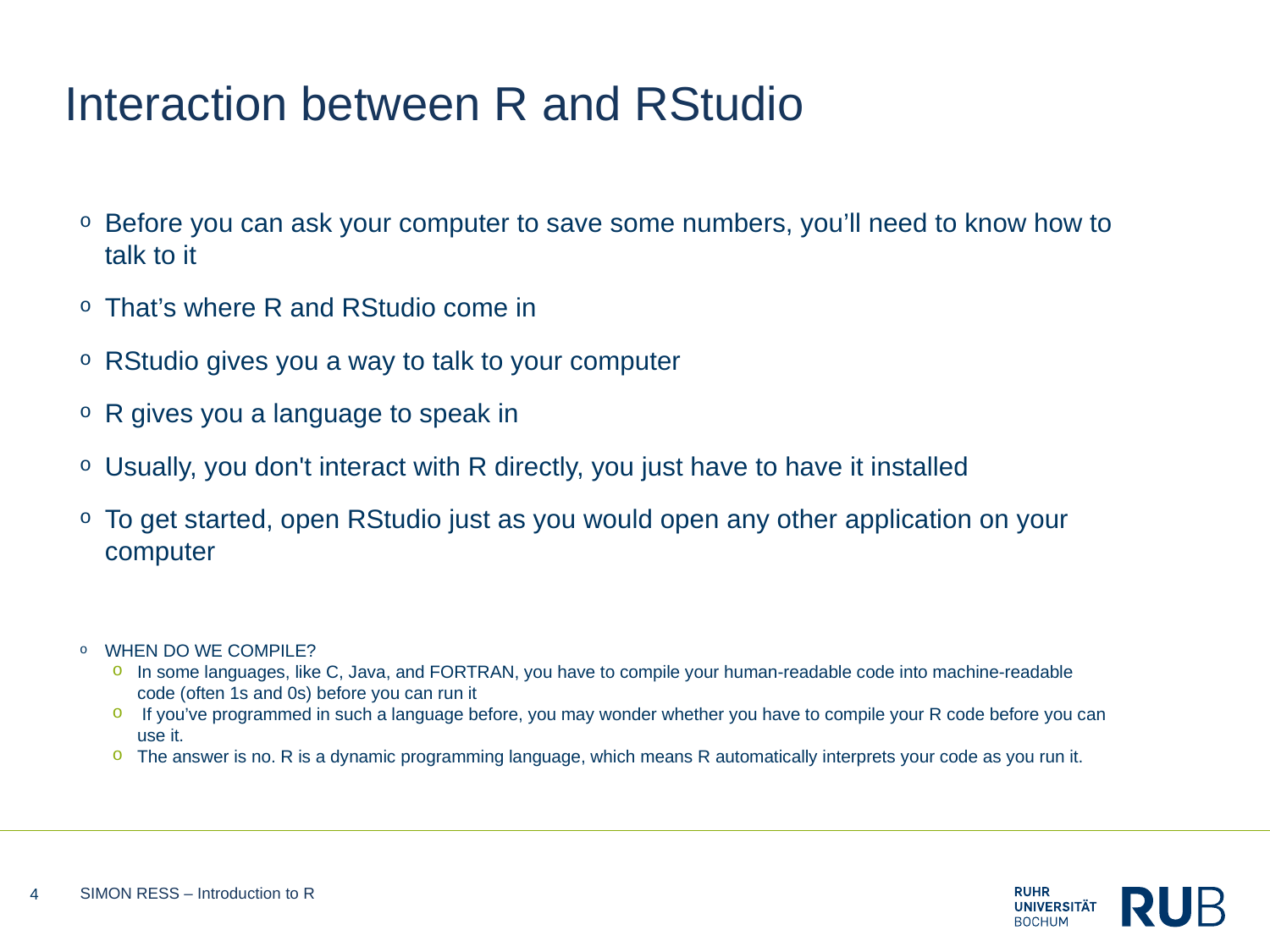

# Interaction between R and RStudio
Before you can ask your computer to save some numbers, you’ll need to know how to talk to it
That’s where R and RStudio come in
RStudio gives you a way to talk to your computer
R gives you a language to speak in
Usually, you don't interact with R directly, you just have to have it installed
To get started, open RStudio just as you would open any other application on your computer

WHEN DO WE COMPILE?
In some languages, like C, Java, and FORTRAN, you have to compile your human-readable code into machine-readable code (often 1s and 0s) before you can run it
 If you’ve programmed in such a language before, you may wonder whether you have to compile your R code before you can use it.
The answer is no. R is a dynamic programming language, which means R automatically interprets your code as you run it.
4
SIMON RESS – Introduction to R